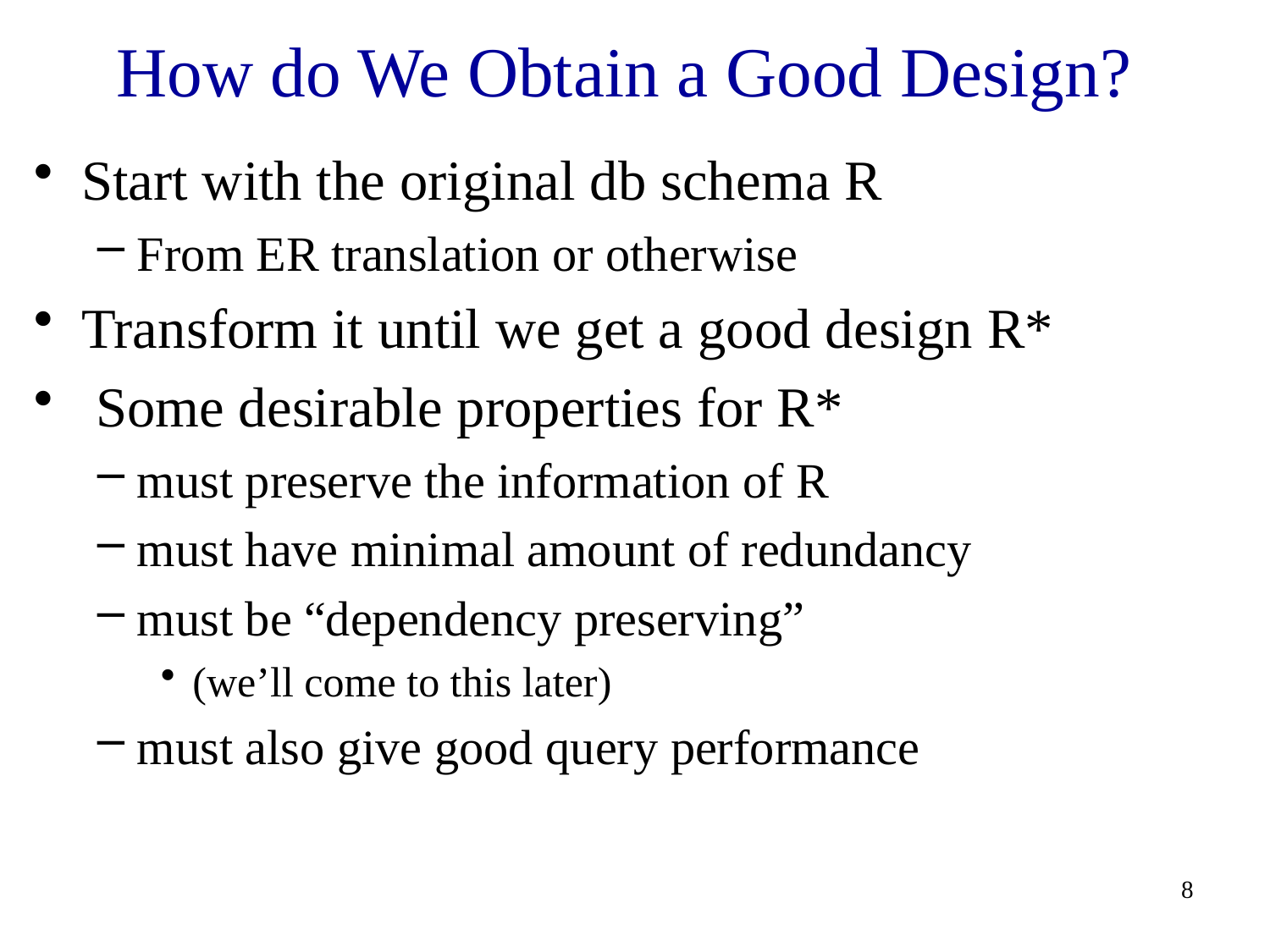

# How do We Obtain a Good Design?
Start with the original db schema R
From ER translation or otherwise
Transform it until we get a good design R*
 Some desirable properties for R*
must preserve the information of R
must have minimal amount of redundancy
must be “dependency preserving”
(we’ll come to this later)
must also give good query performance

8